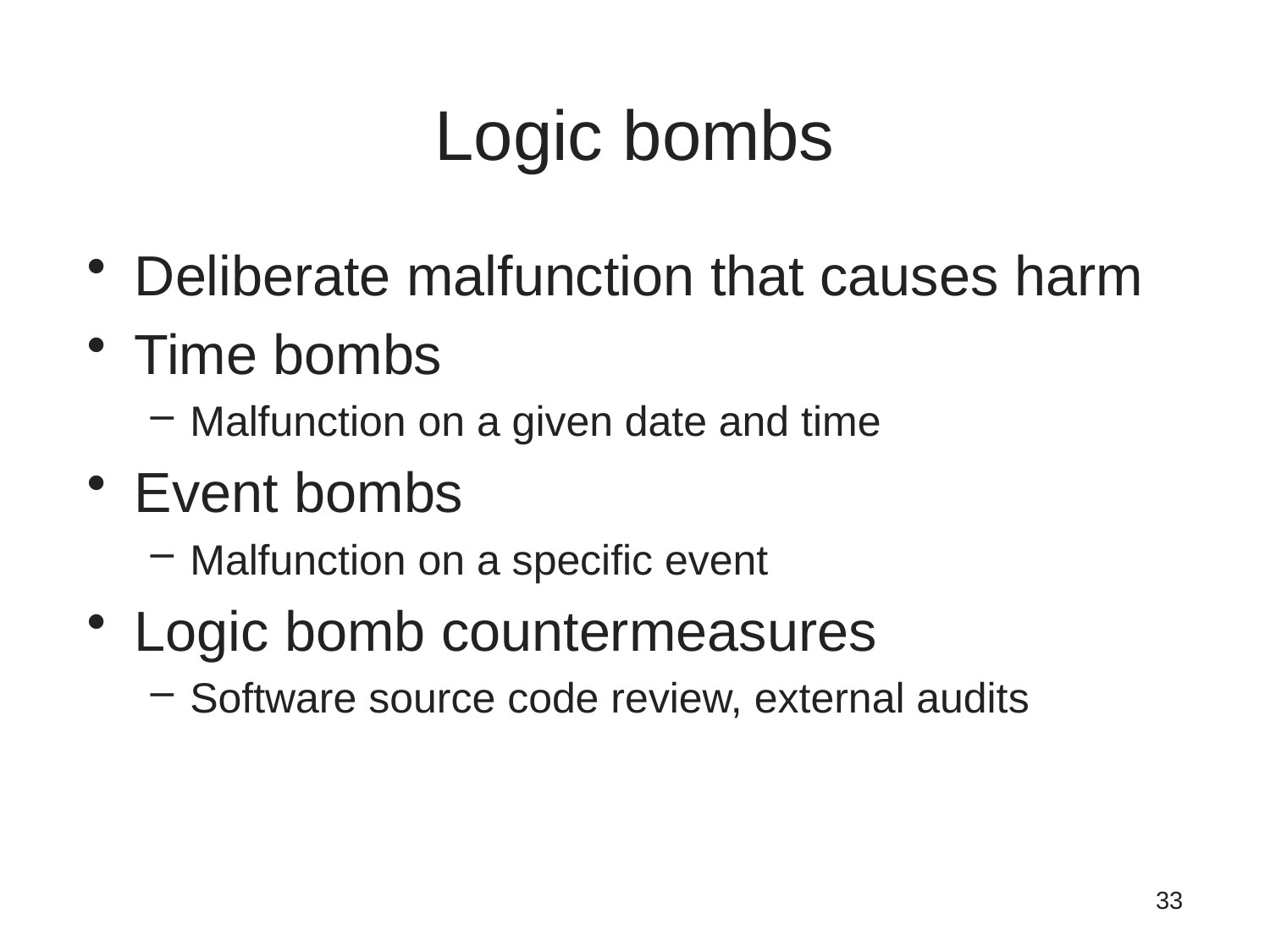

# Logic bombs
Deliberate malfunction that causes harm
Time bombs
Malfunction on a given date and time
Event bombs
Malfunction on a specific event
Logic bomb countermeasures
Software source code review, external audits
33